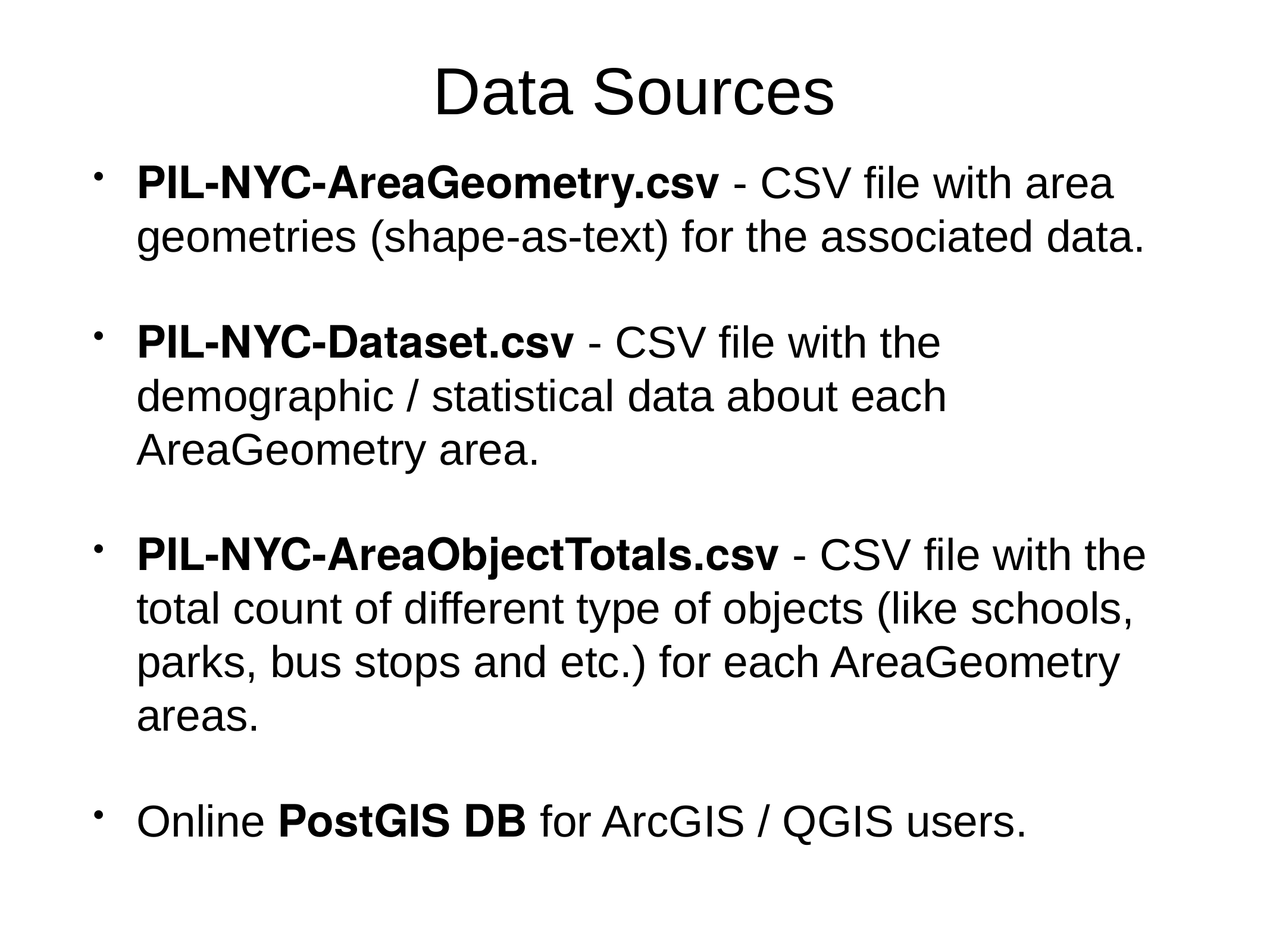

# Data Sources
PIL-NYC-AreaGeometry.csv - CSV file with area geometries (shape-as-text) for the associated data.
PIL-NYC-Dataset.csv - CSV file with the demographic / statistical data about each AreaGeometry area.
PIL-NYC-AreaObjectTotals.csv - CSV file with the total count of different type of objects (like schools, parks, bus stops and etc.) for each AreaGeometry areas.
Online PostGIS DB for ArcGIS / QGIS users.